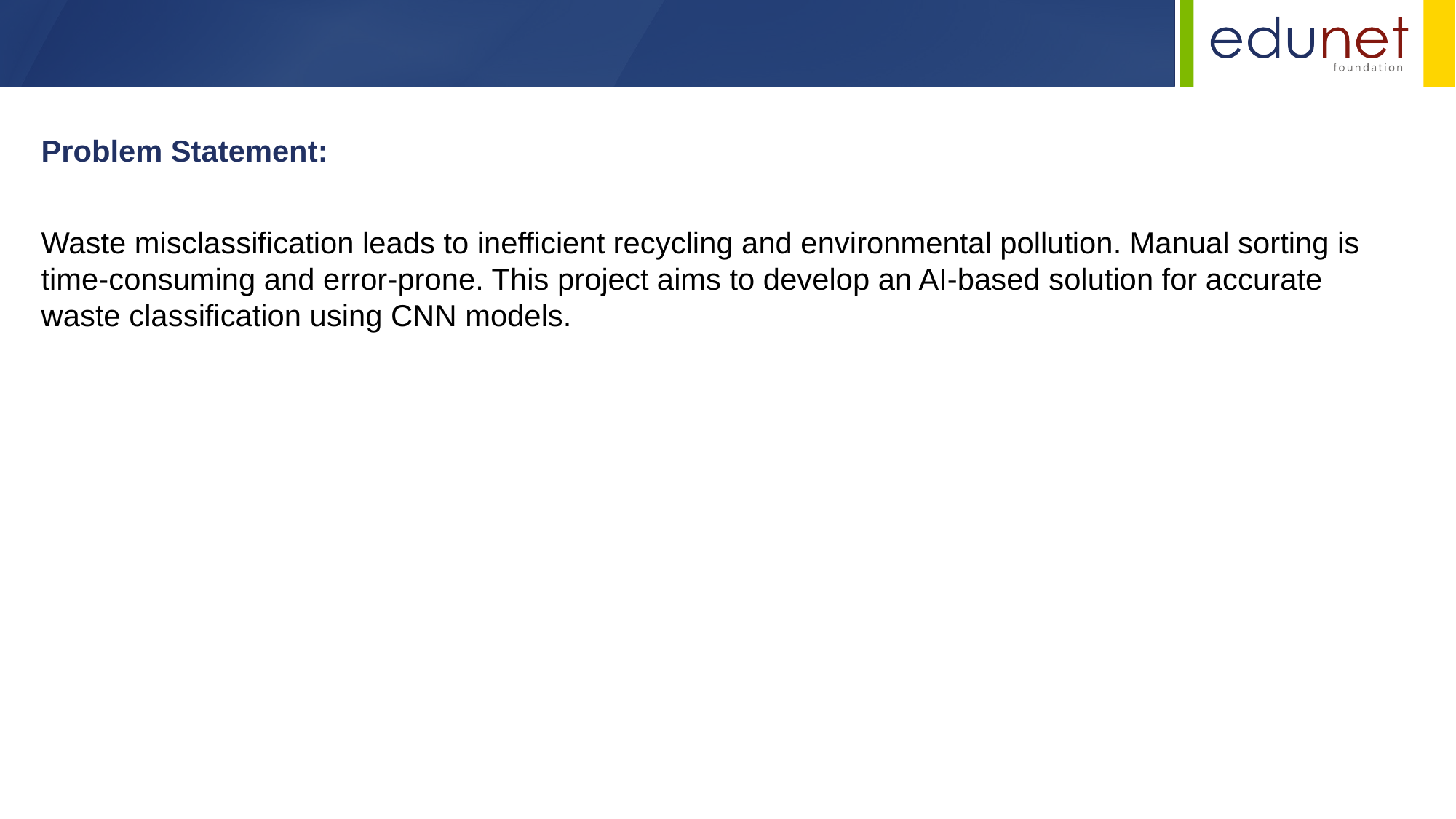

Problem Statement:
Waste misclassification leads to inefficient recycling and environmental pollution. Manual sorting is time-consuming and error-prone. This project aims to develop an AI-based solution for accurate waste classification using CNN models.